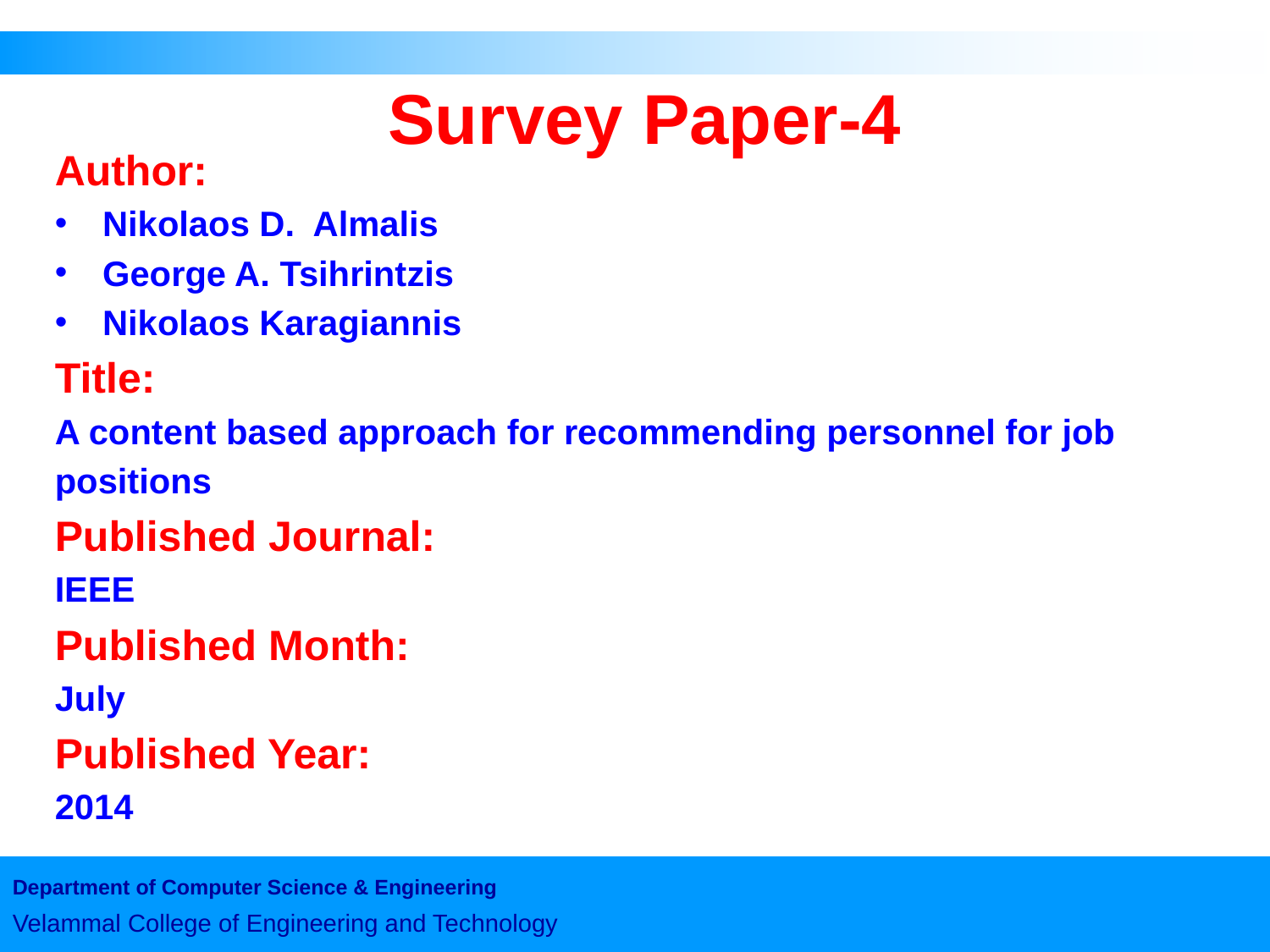

# Survey Paper-4
Author:
Nikolaos D.  Almalis
George A. Tsihrintzis
Nikolaos Karagiannis
Title:
A content based approach for recommending personnel for job
positions
Published Journal:
IEEE
Published Month:
July
Published Year:
2014

Department of Computer Science & Engineering
Velammal College of Engineering and Technology